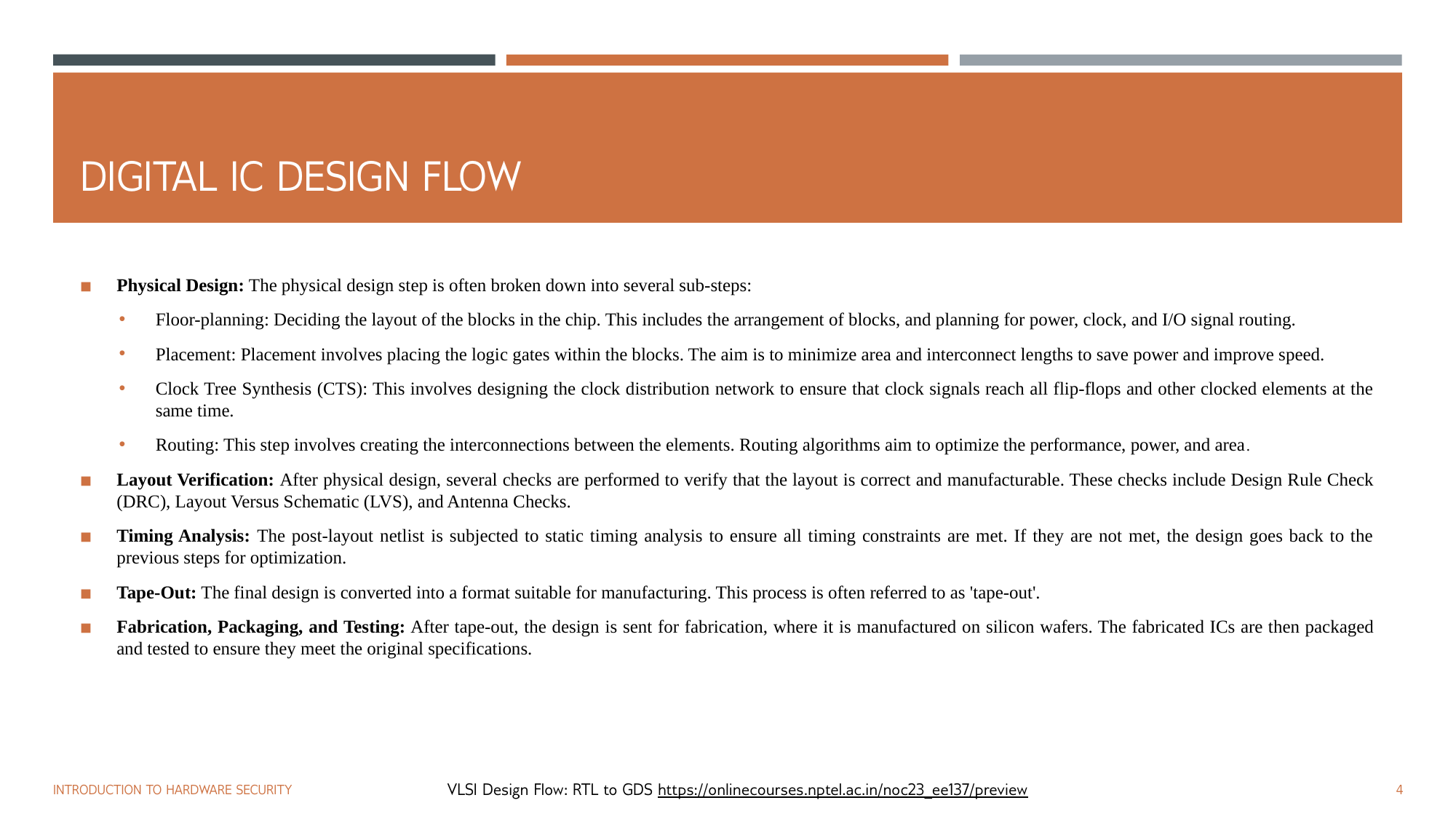

# DIGITAL IC DESIGN FLOW
Physical Design: The physical design step is often broken down into several sub-steps:
Floor-planning: Deciding the layout of the blocks in the chip. This includes the arrangement of blocks, and planning for power, clock, and I/O signal routing.
Placement: Placement involves placing the logic gates within the blocks. The aim is to minimize area and interconnect lengths to save power and improve speed.
Clock Tree Synthesis (CTS): This involves designing the clock distribution network to ensure that clock signals reach all flip-flops and other clocked elements at the same time.
Routing: This step involves creating the interconnections between the elements. Routing algorithms aim to optimize the performance, power, and area.
Layout Verification: After physical design, several checks are performed to verify that the layout is correct and manufacturable. These checks include Design Rule Check (DRC), Layout Versus Schematic (LVS), and Antenna Checks.
Timing Analysis: The post-layout netlist is subjected to static timing analysis to ensure all timing constraints are met. If they are not met, the design goes back to the previous steps for optimization.
Tape-Out: The final design is converted into a format suitable for manufacturing. This process is often referred to as 'tape-out'.
Fabrication, Packaging, and Testing: After tape-out, the design is sent for fabrication, where it is manufactured on silicon wafers. The fabricated ICs are then packaged and tested to ensure they meet the original specifications.

INTRODUCTION TO HARDWARE SECURITY
4
VLSI Design Flow: RTL to GDS https://onlinecourses.nptel.ac.in/noc23_ee137/preview